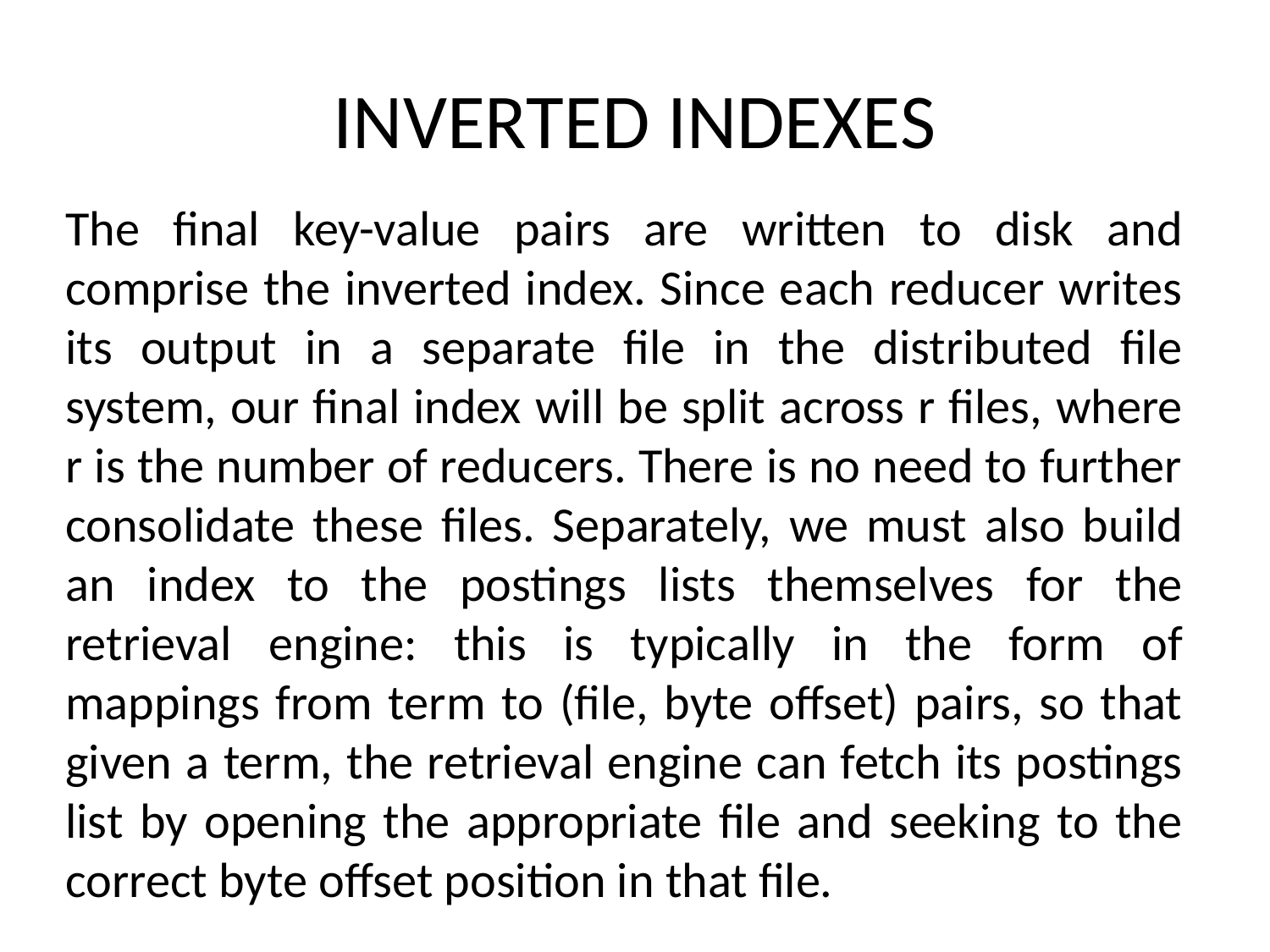

# INVERTED INDEXES
The final key-value pairs are written to disk and comprise the inverted index. Since each reducer writes its output in a separate file in the distributed file system, our final index will be split across r files, where r is the number of reducers. There is no need to further consolidate these files. Separately, we must also build an index to the postings lists themselves for the retrieval engine: this is typically in the form of mappings from term to (file, byte offset) pairs, so that given a term, the retrieval engine can fetch its postings list by opening the appropriate file and seeking to the correct byte offset position in that file.